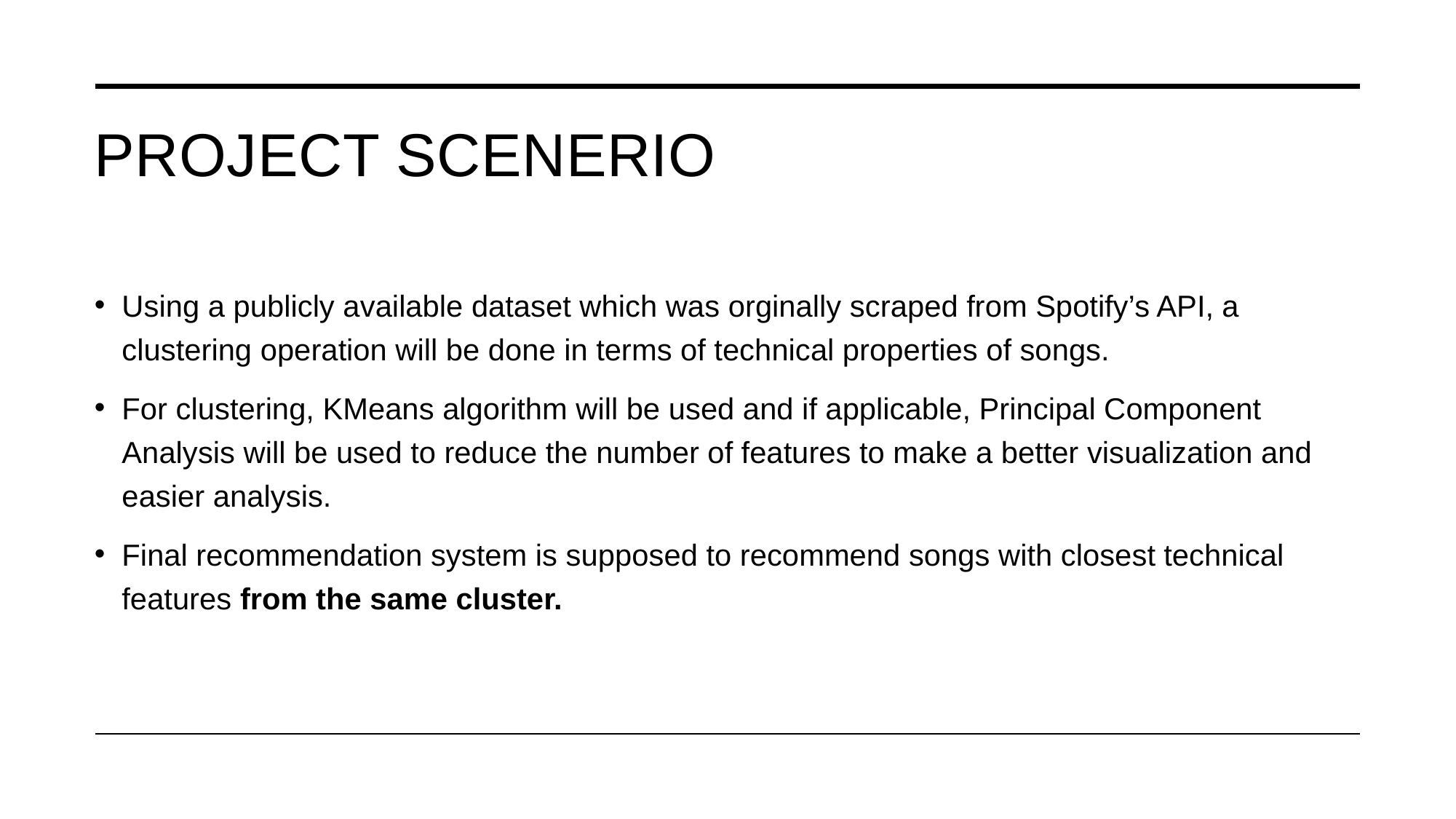

# Project scenerıo
Using a publicly available dataset which was orginally scraped from Spotify’s API, a clustering operation will be done in terms of technical properties of songs.
For clustering, KMeans algorithm will be used and if applicable, Principal Component Analysis will be used to reduce the number of features to make a better visualization and easier analysis.
Final recommendation system is supposed to recommend songs with closest technical features from the same cluster.